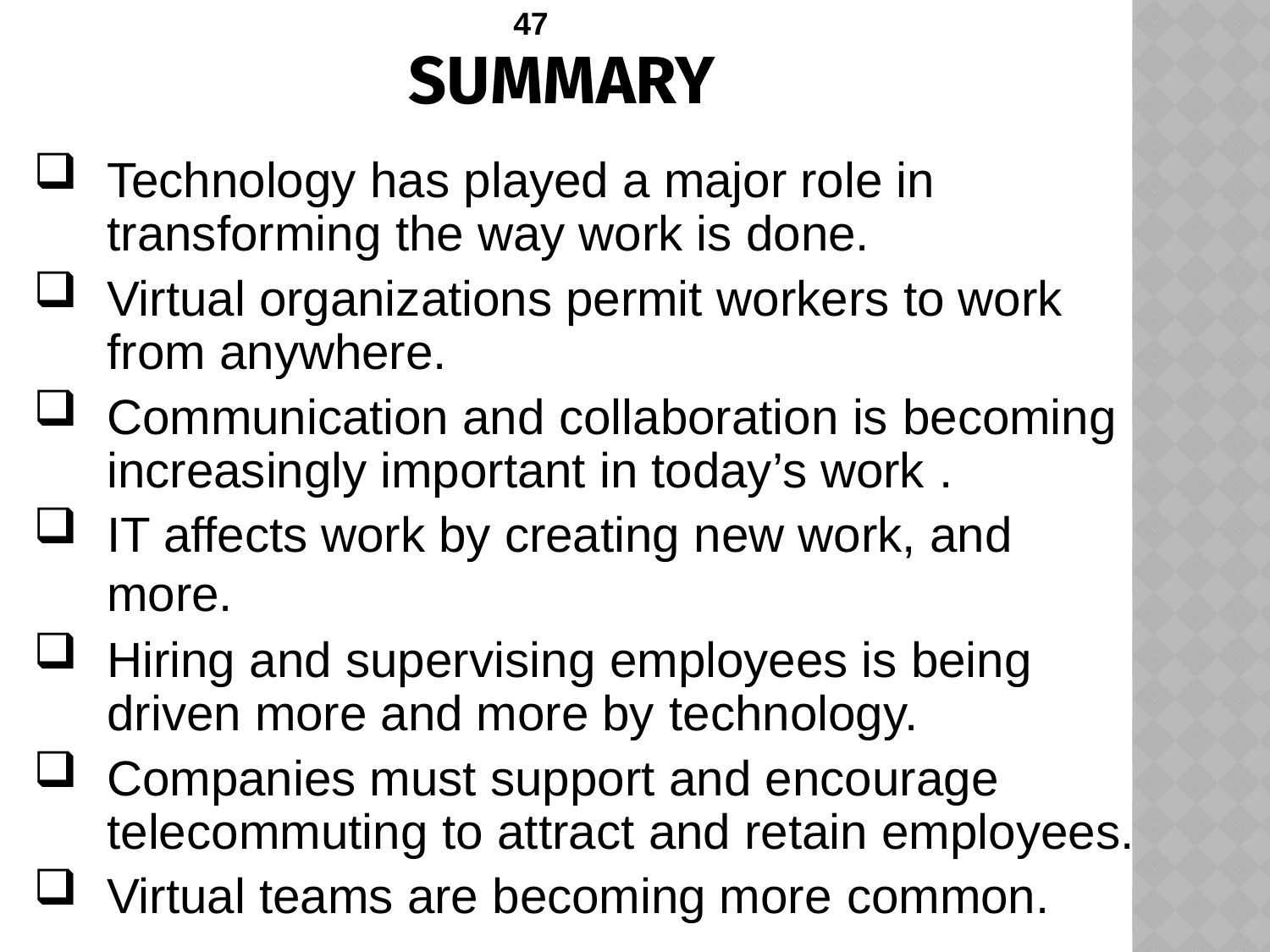

# Summary
Technology has played a major role in  transforming the way work is done.
Virtual organizations permit workers to work  from anywhere.
Communication and collaboration is becoming  increasingly important in today’s work .
IT affects work by creating new work, and more.
Hiring and supervising employees is being  driven more and more by technology.
Companies must support and encourage  telecommuting to attract and retain employees.
Virtual teams are becoming more common.